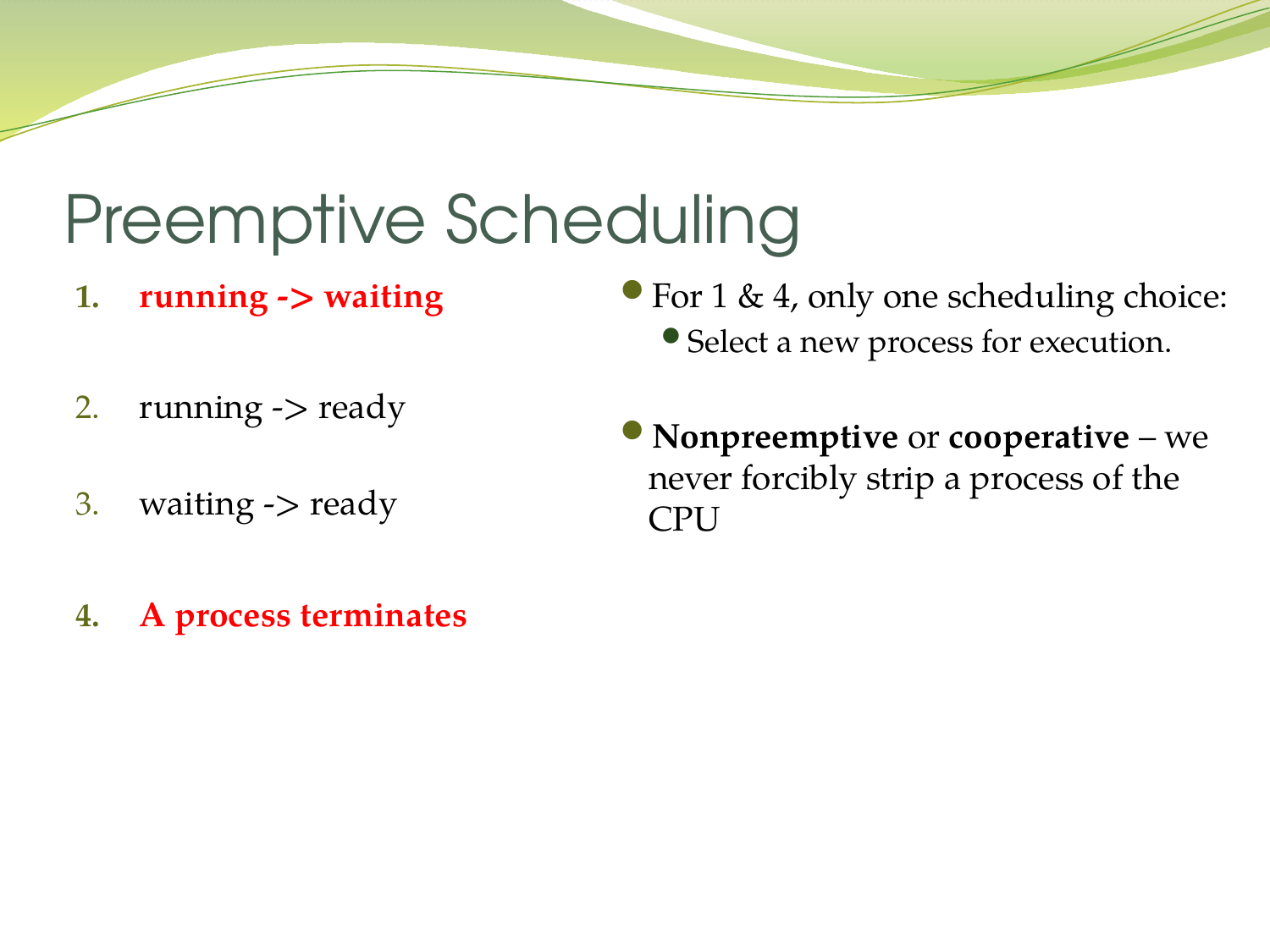

# Preemptive Scheduling
running -> waiting

running -> ready

waiting -> ready

A process terminates
For 1 & 4, only one scheduling choice:
Select a new process for execution.

Nonpreemptive or cooperative – we never forcibly strip a process of the CPU